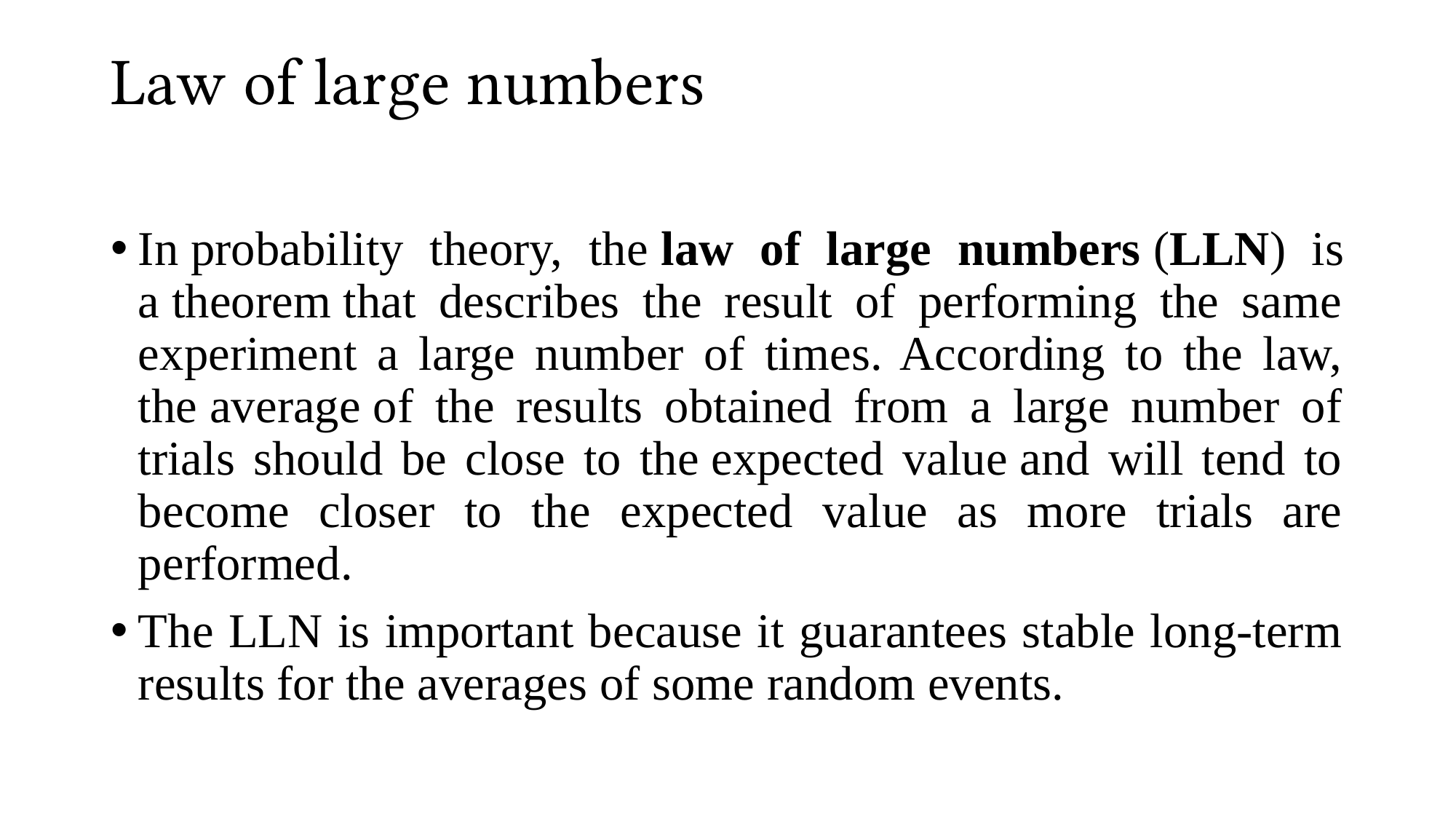

# Law of large numbers
In probability theory, the law of large numbers (LLN) is a theorem that describes the result of performing the same experiment a large number of times. According to the law, the average of the results obtained from a large number of trials should be close to the expected value and will tend to become closer to the expected value as more trials are performed.
The LLN is important because it guarantees stable long-term results for the averages of some random events.